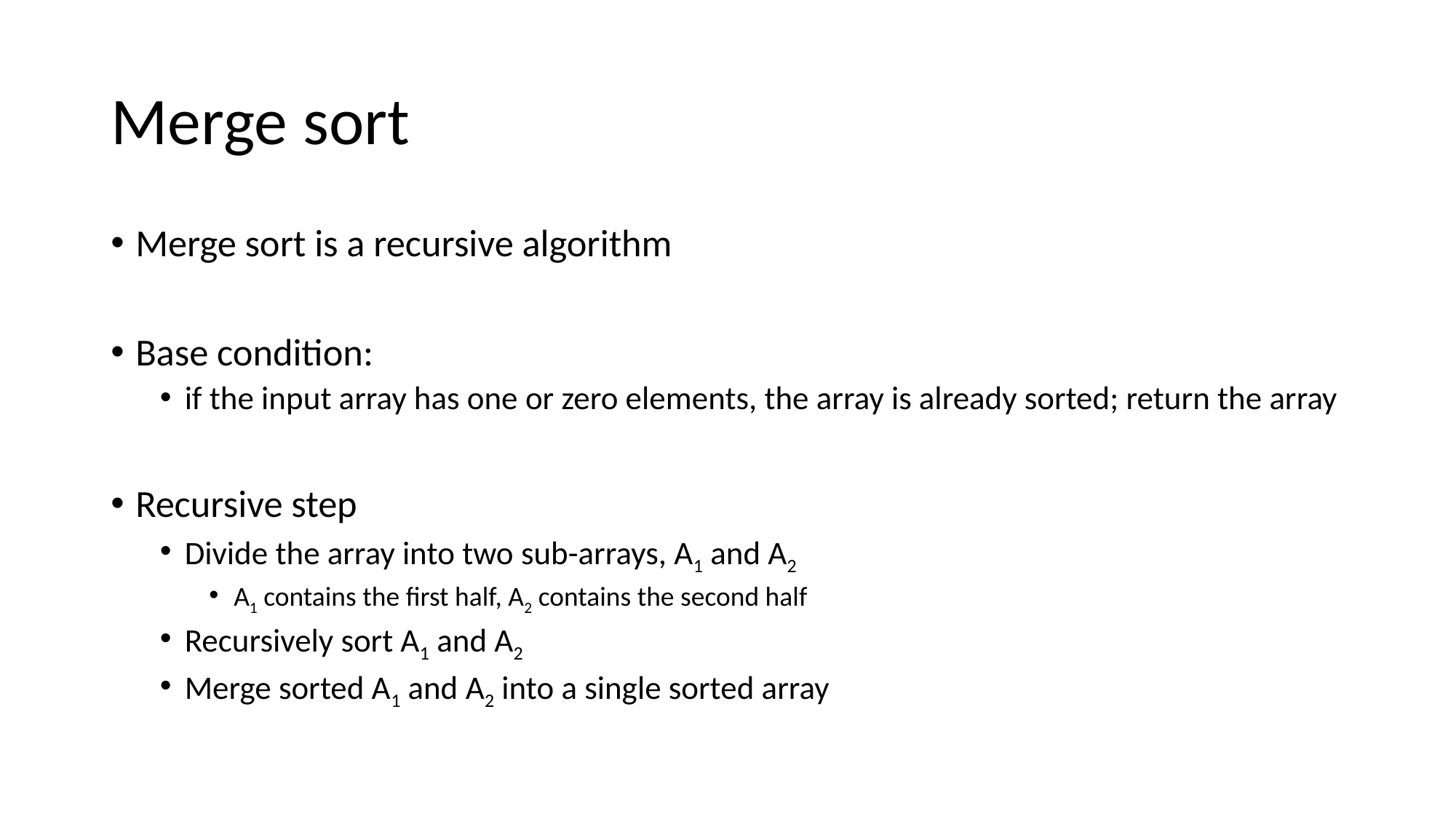

# Merge sort
Merge sort is a recursive algorithm

Base condition:
if the input array has one or zero elements, the array is already sorted; return the array

Recursive step
Divide the array into two sub-arrays, A1 and A2
A1 contains the first half, A2 contains the second half
Recursively sort A1 and A2
Merge sorted A1 and A2 into a single sorted array